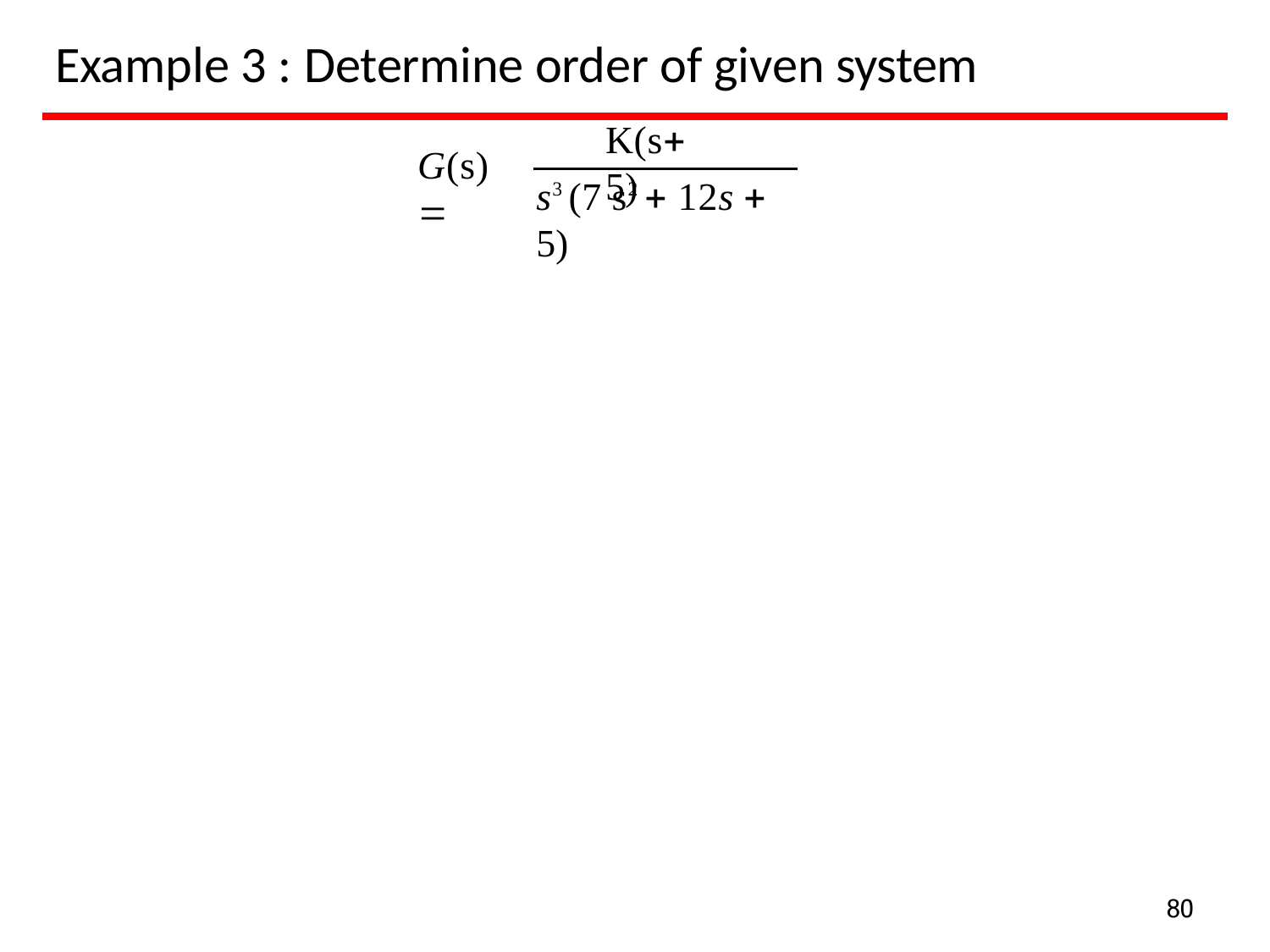

# Example 3 : Determine order of given system
K(s+ 5)

G(s) =

s3 (7 s2 + 12s + 5)

80